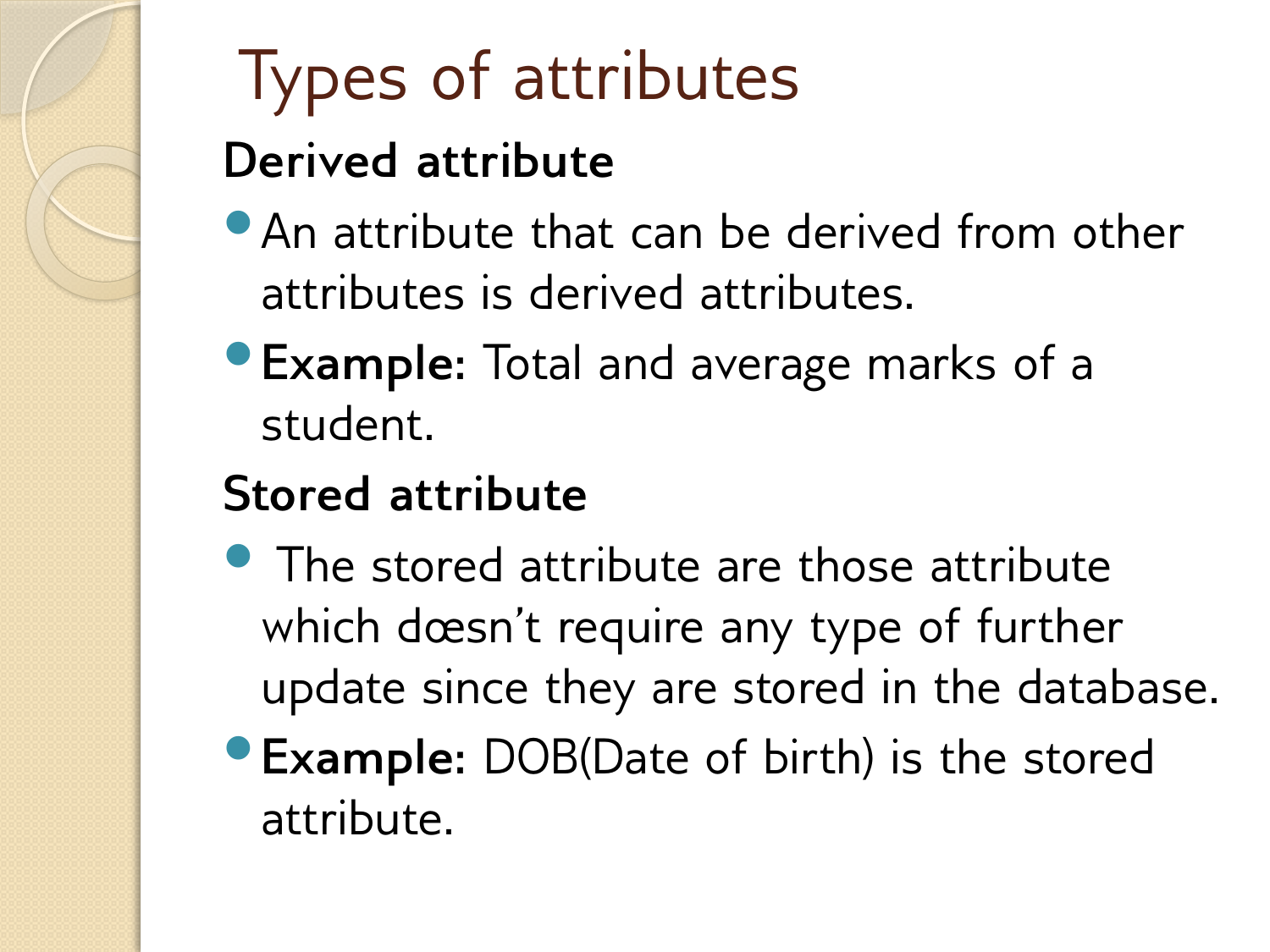

# Types of attributes
Derived attribute
An attribute that can be derived from other attributes is derived attributes.
Example: Total and average marks of a student.
Stored attribute
 The stored attribute are those attribute which doesn’t require any type of further update since they are stored in the database.
Example: DOB(Date of birth) is the stored attribute.